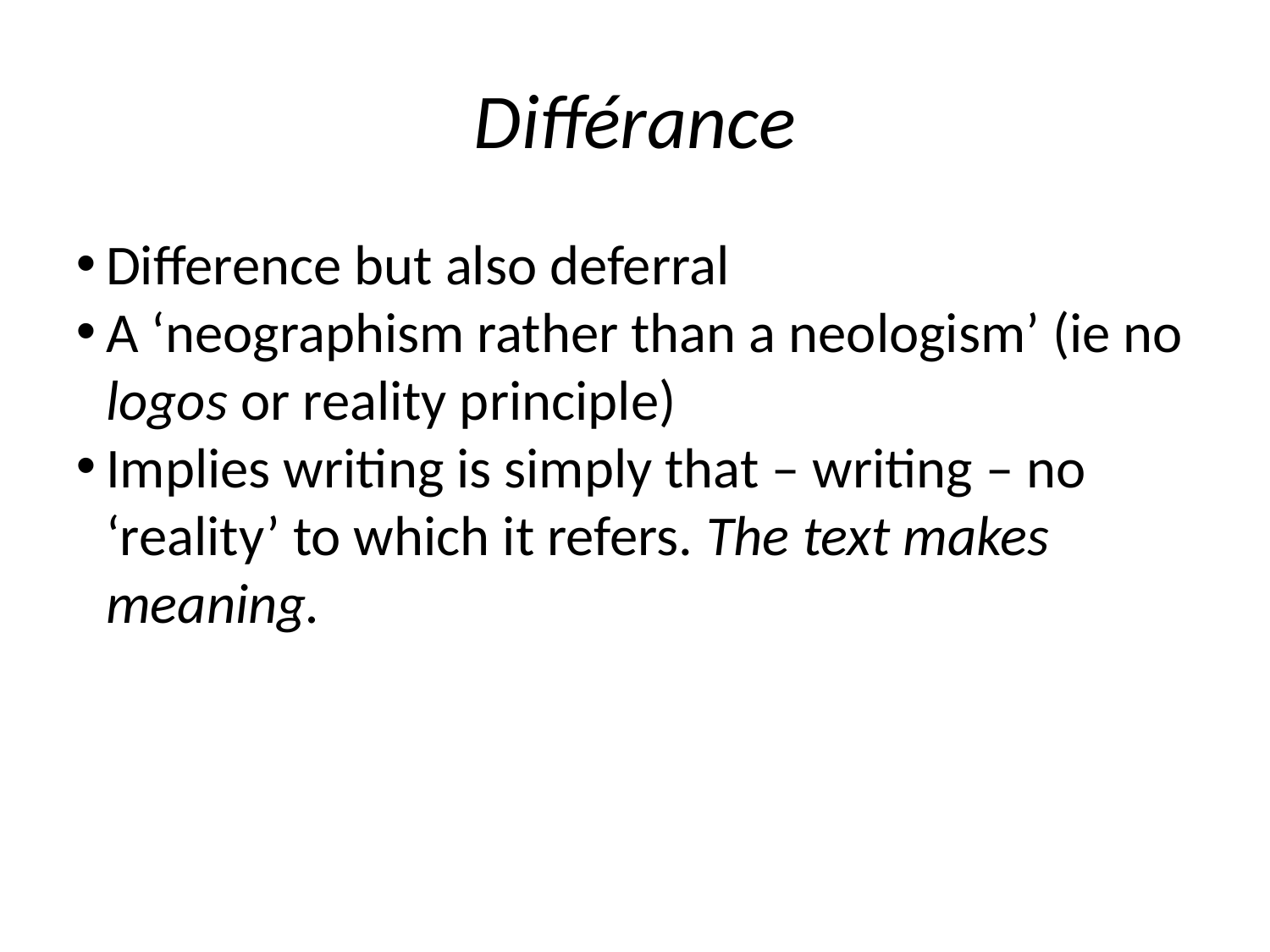

Différance
Difference but also deferral
A ‘neographism rather than a neologism’ (ie no logos or reality principle)
Implies writing is simply that – writing – no ‘reality’ to which it refers. The text makes meaning.